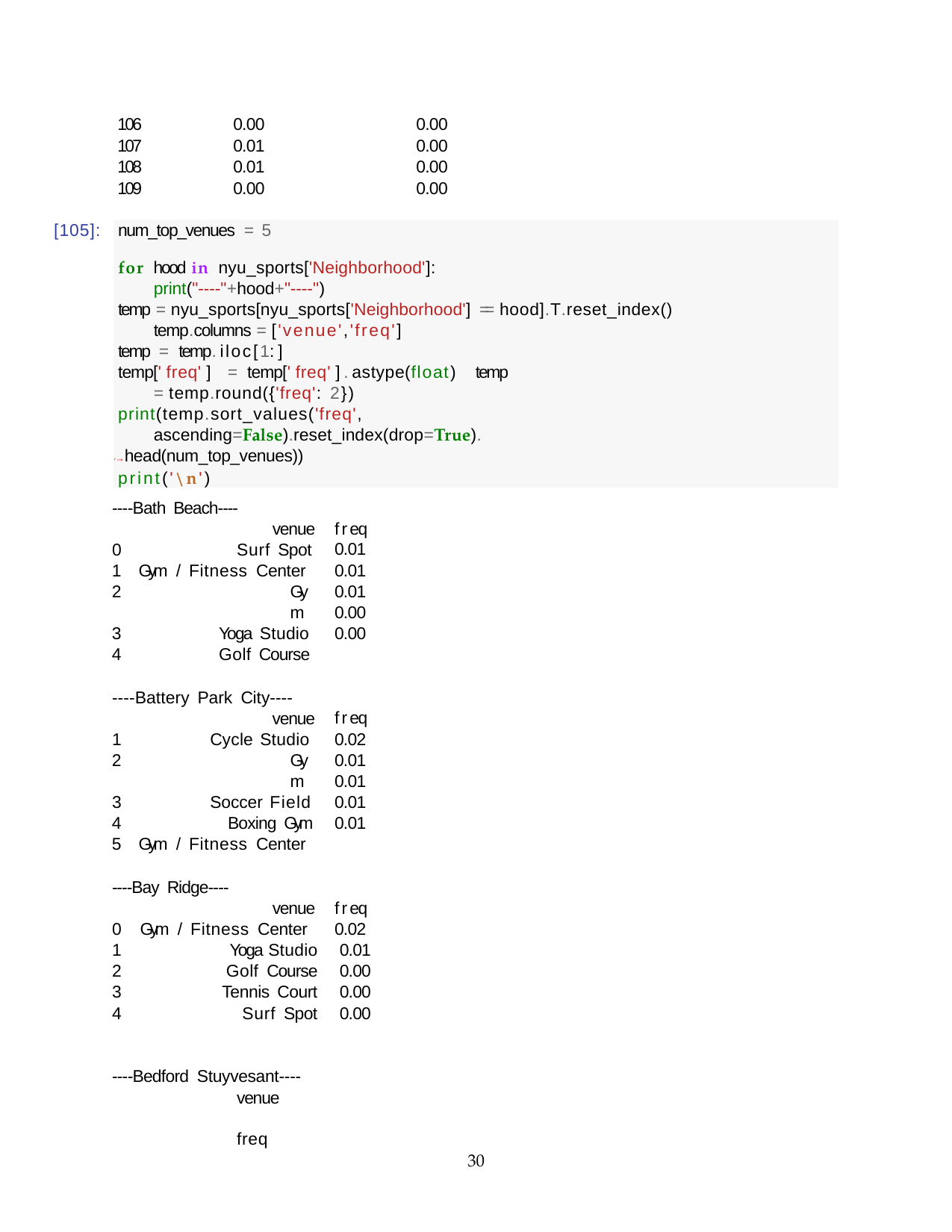

| 106 | 0.00 | 0.00 |
| --- | --- | --- |
| 107 | 0.01 | 0.00 |
| 108 | 0.01 | 0.00 |
| 109 | 0.00 | 0.00 |
[105]:
num_top_venues  =  5

for hood in nyu_sports['Neighborhood']:  print("----"+hood+"----")
temp = nyu_sports[nyu_sports['Neighborhood'] == hood].T.reset_index()  temp.columns = ['venue','freq']
temp  =  temp.iloc[1:]
temp['freq']  =  temp['freq'].astype(float)  temp = temp.round({'freq': 2})
print(temp.sort_values('freq', ascending=False).reset_index(drop=True).
‹→head(num_top_venues))
print('\n')
----Bath Beach----
venue
freq  0.01
0.01
0.01
0.00
0.00
0
Gym / Fitness Center
Gym
Yoga Studio
Golf Course
Surf Spot
----Battery Park City----
venue
Cycle Studio
Gym
Soccer Field
Boxing Gym
Gym / Fitness Center
freq  0.02
0.01
0.01
0.01
0.01
----Bay Ridge----
venue
freq  0.02
0	Gym / Fitness Center
| 1 | Yoga Studio | 0.01 |
| --- | --- | --- |
| 2 | Golf Course | 0.00 |
| 3 | Tennis Court | 0.00 |
| 4 | Surf Spot | 0.00 |
----Bedford Stuyvesant----
venue	freq
30